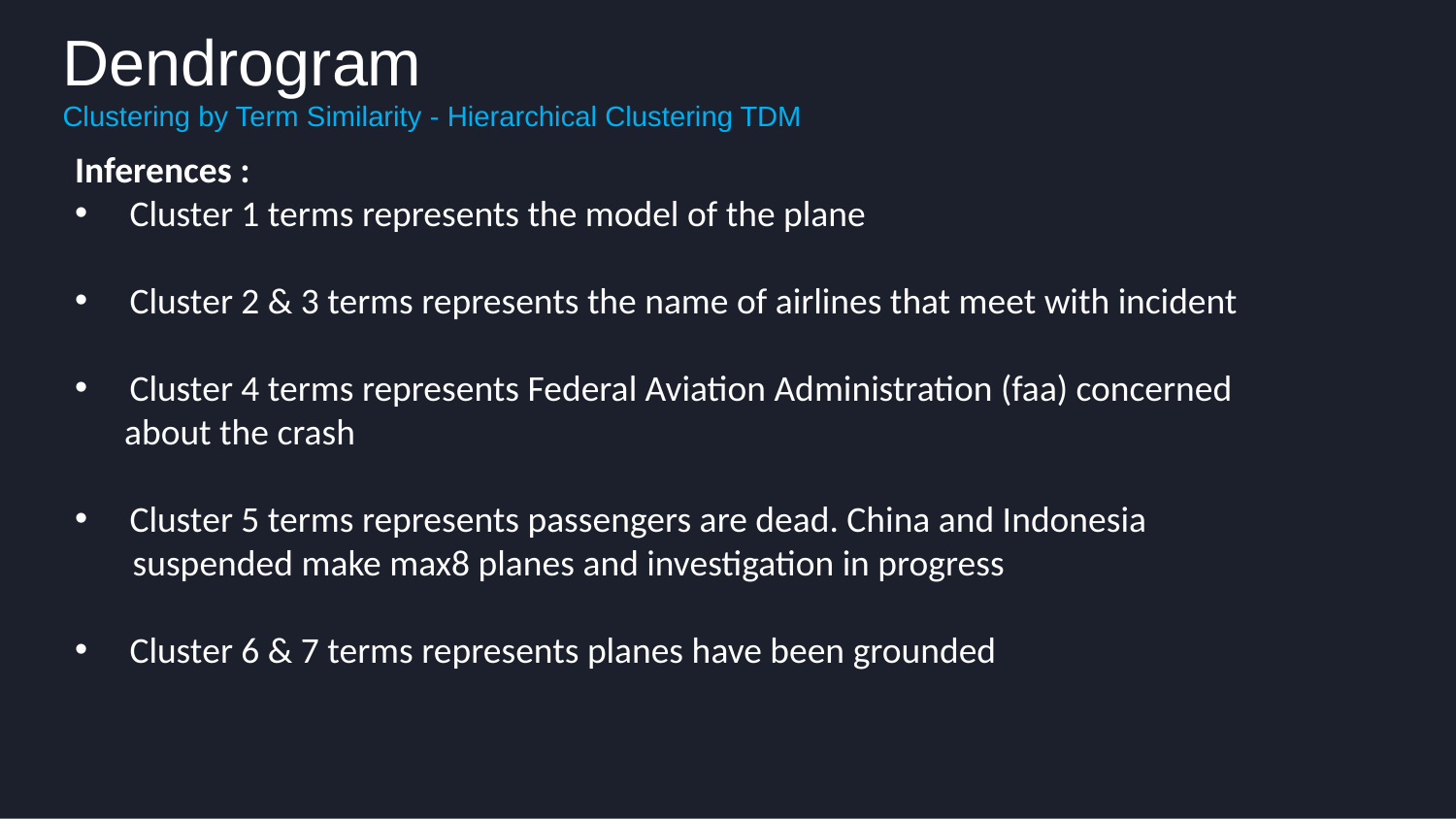

Dendrogram
Clustering by Term Similarity - Hierarchical Clustering TDM
Inferences :
Cluster 1 terms represents the model of the plane

Cluster 2 & 3 terms represents the name of airlines that meet with incident

Cluster 4 terms represents Federal Aviation Administration (faa) concerned
      about the crash

Cluster 5 terms represents passengers are dead. China and Indonesia
       suspended make max8 planes and investigation in progress

Cluster 6 & 7 terms represents planes have been grounded